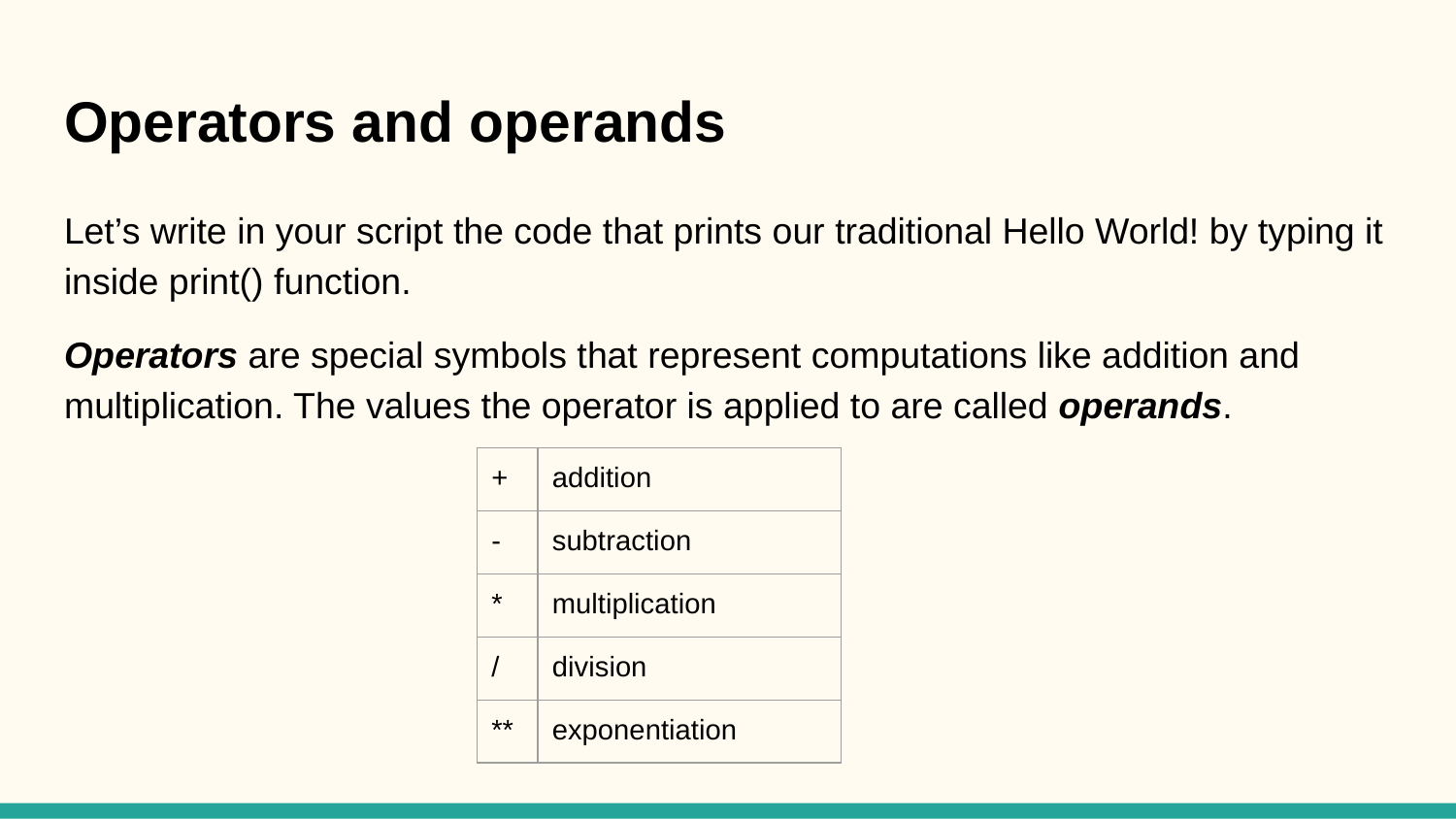

# Operators and operands
Let’s write in your script the code that prints our traditional Hello World! by typing it inside print() function.
Operators are special symbols that represent computations like addition and multiplication. The values the operator is applied to are called operands.

| + | addition |
| --- | --- |
| - | subtraction |
| \* | multiplication |
| / | division |
| \*\* | exponentiation |